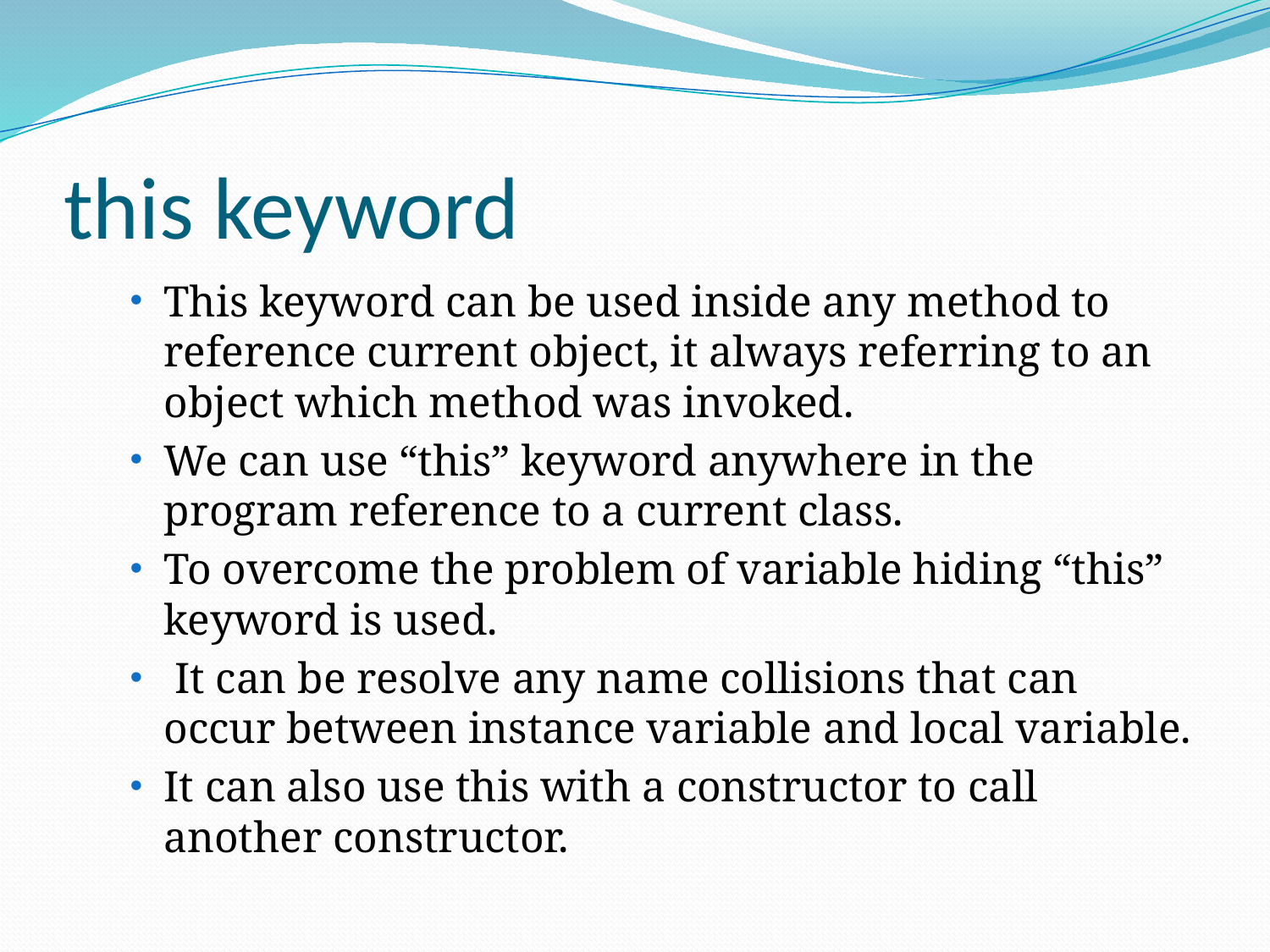

# this keyword
This keyword can be used inside any method to reference current object, it always referring to an object which method was invoked.
We can use “this” keyword anywhere in the program reference to a current class.
To overcome the problem of variable hiding “this” keyword is used.
 It can be resolve any name collisions that can occur between instance variable and local variable.
It can also use this with a constructor to call another constructor.